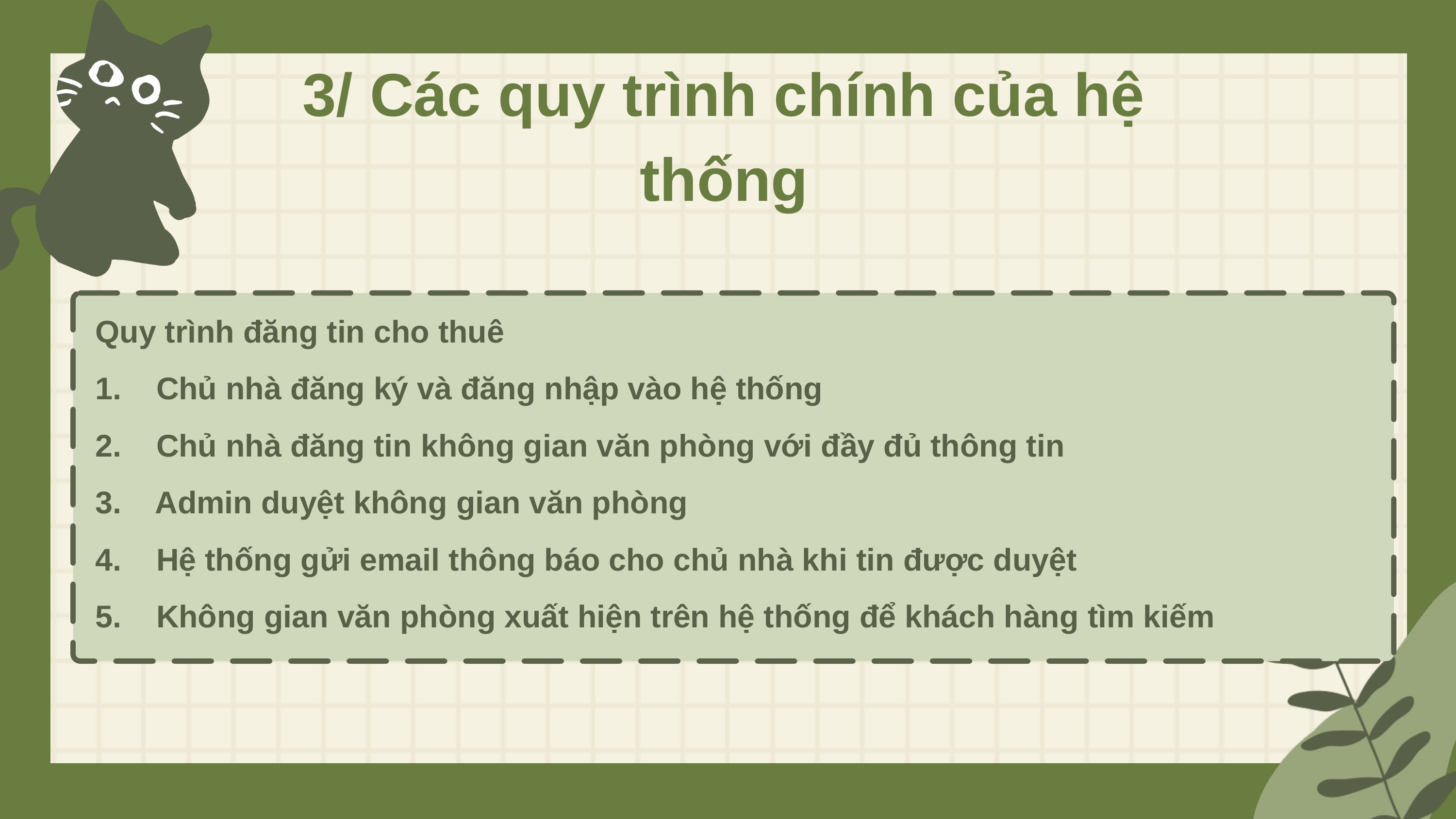

3/ Các quy trình chính của hệ thống

Quy trình đăng tin cho thuê
1.    Chủ nhà đăng ký và đăng nhập vào hệ thống
2.    Chủ nhà đăng tin không gian văn phòng với đầy đủ thông tin
3.    Admin duyệt không gian văn phòng
4.    Hệ thống gửi email thông báo cho chủ nhà khi tin được duyệt
5.    Không gian văn phòng xuất hiện trên hệ thống để khách hàng tìm kiếm